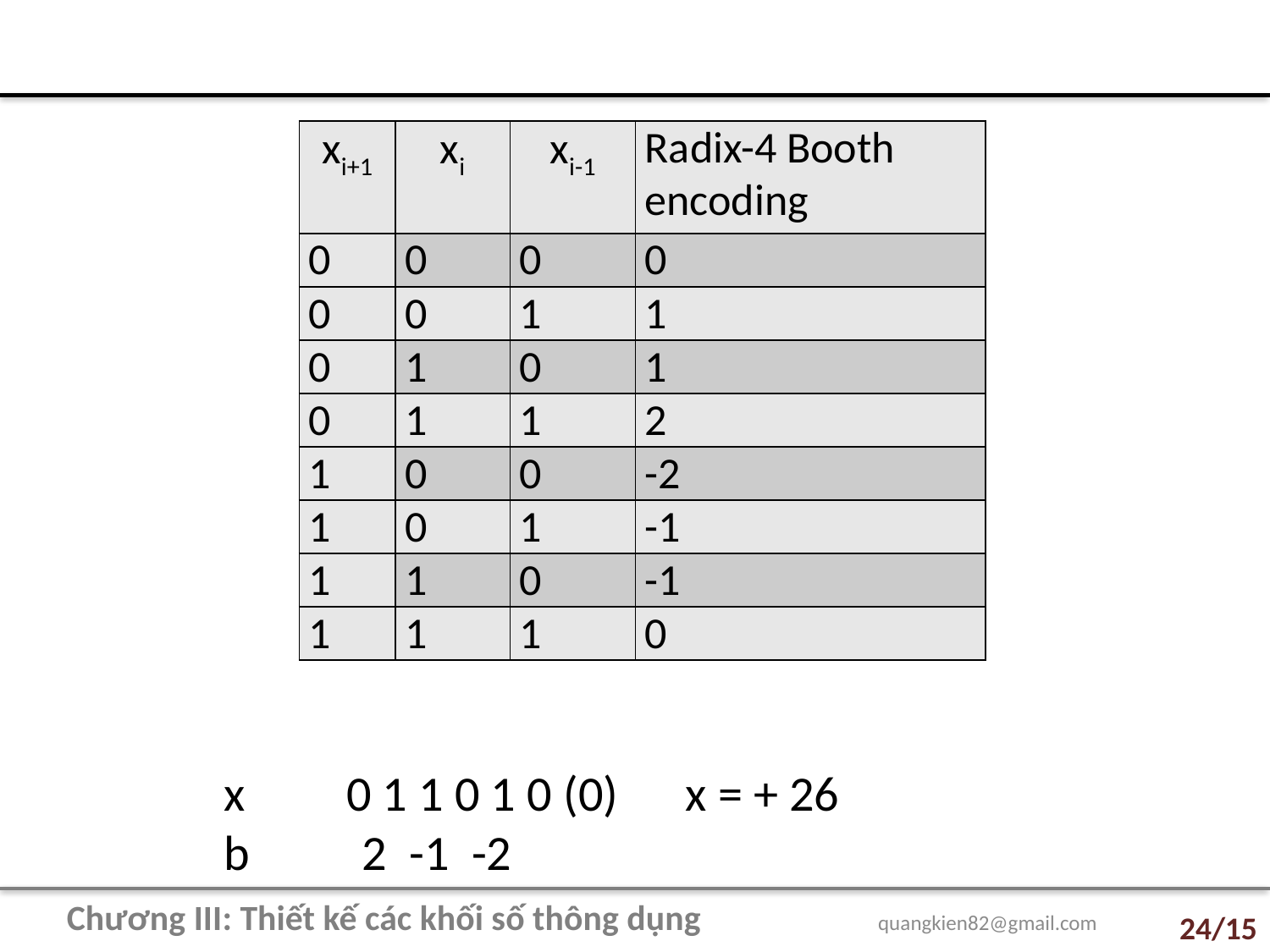

| xi+1 | xi | xi-1 | Radix-4 Booth encoding |
| --- | --- | --- | --- |
| 0 | 0 | 0 | 0 |
| 0 | 0 | 1 | 1 |
| 0 | 1 | 0 | 1 |
| 0 | 1 | 1 | 2 |
| 1 | 0 | 0 | -2 |
| 1 | 0 | 1 | -1 |
| 1 | 1 | 0 | -1 |
| 1 | 1 | 1 | 0 |
x         0 1 1 0 1 0 (0)      x = + 26
b          2  -1  -2
Chương III: Thiết kế các khối số thông dụng                      quangkien82@gmail.com
24/15